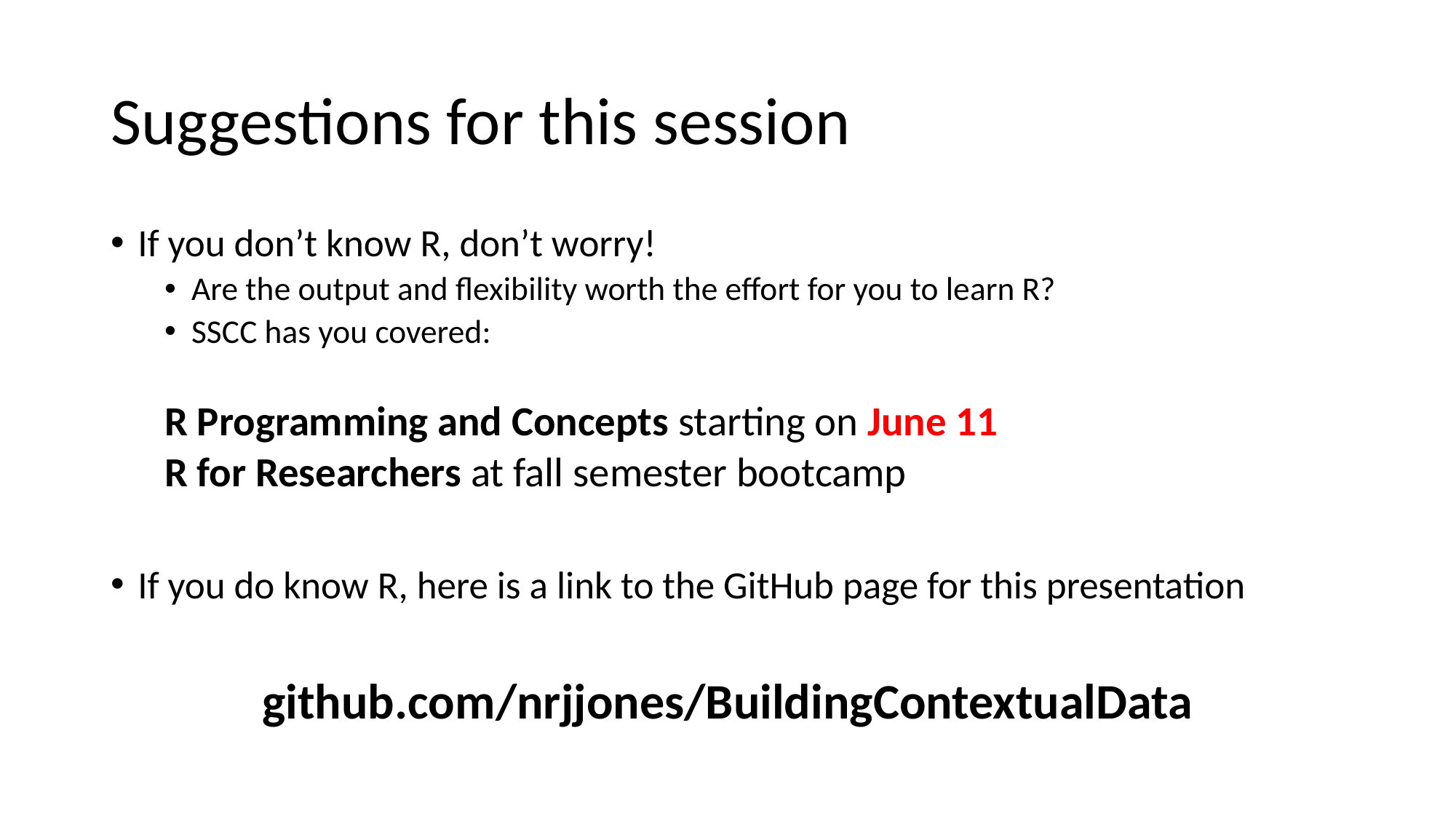

# Suggestions for this session
If you don’t know R, don’t worry!
Are the output and flexibility worth the effort for you to learn R?
SSCC has you covered:

		R Programming and Concepts starting on June 11
		R for Researchers at fall semester bootcamp

If you do know R, here is a link to the GitHub page for this presentation

github.com/nrjjones/BuildingContextualData